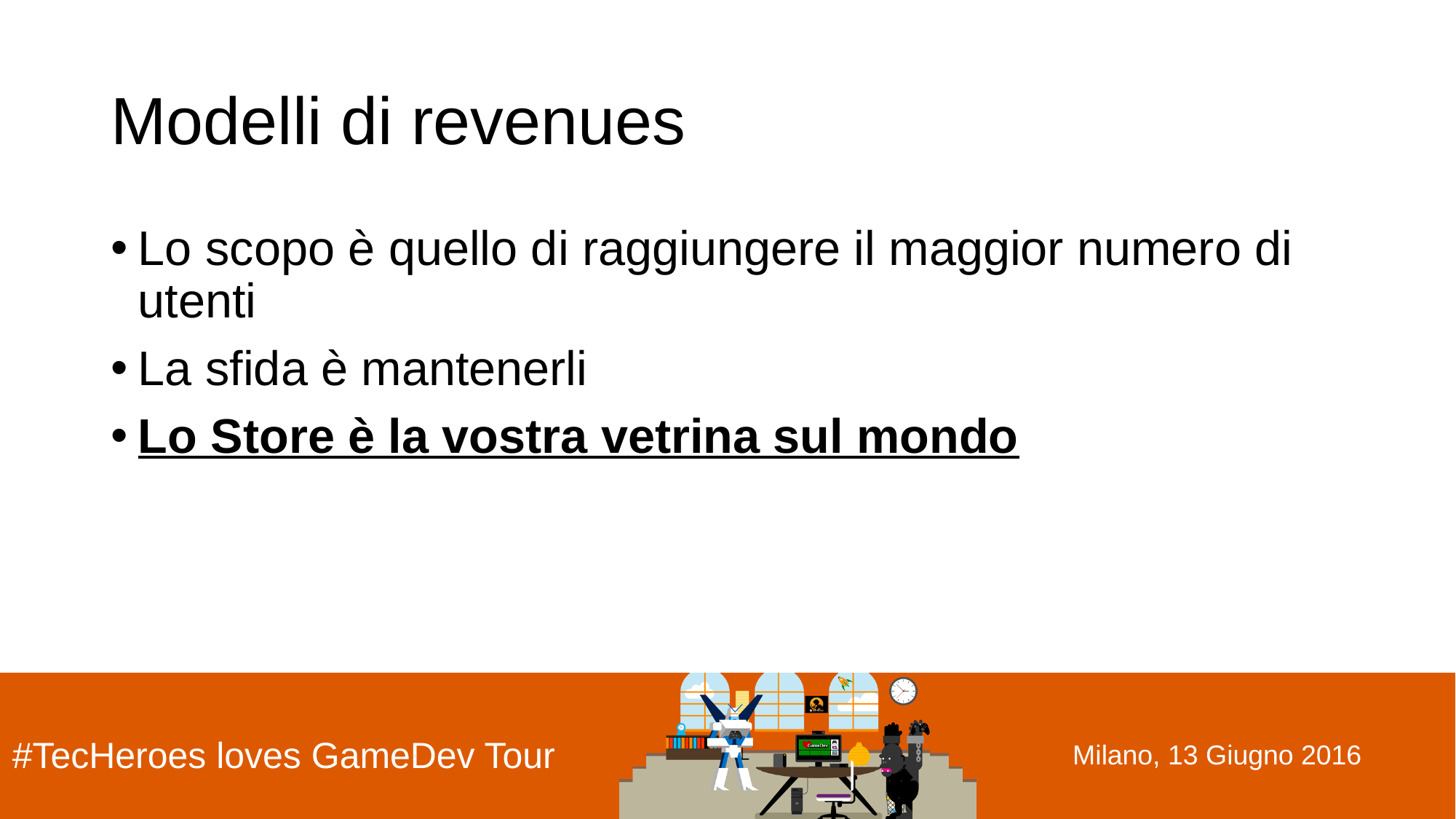

# Modelli di revenues
Lo scopo è quello di raggiungere il maggior numero di utenti
La sfida è mantenerli
Lo Store è la vostra vetrina sul mondo